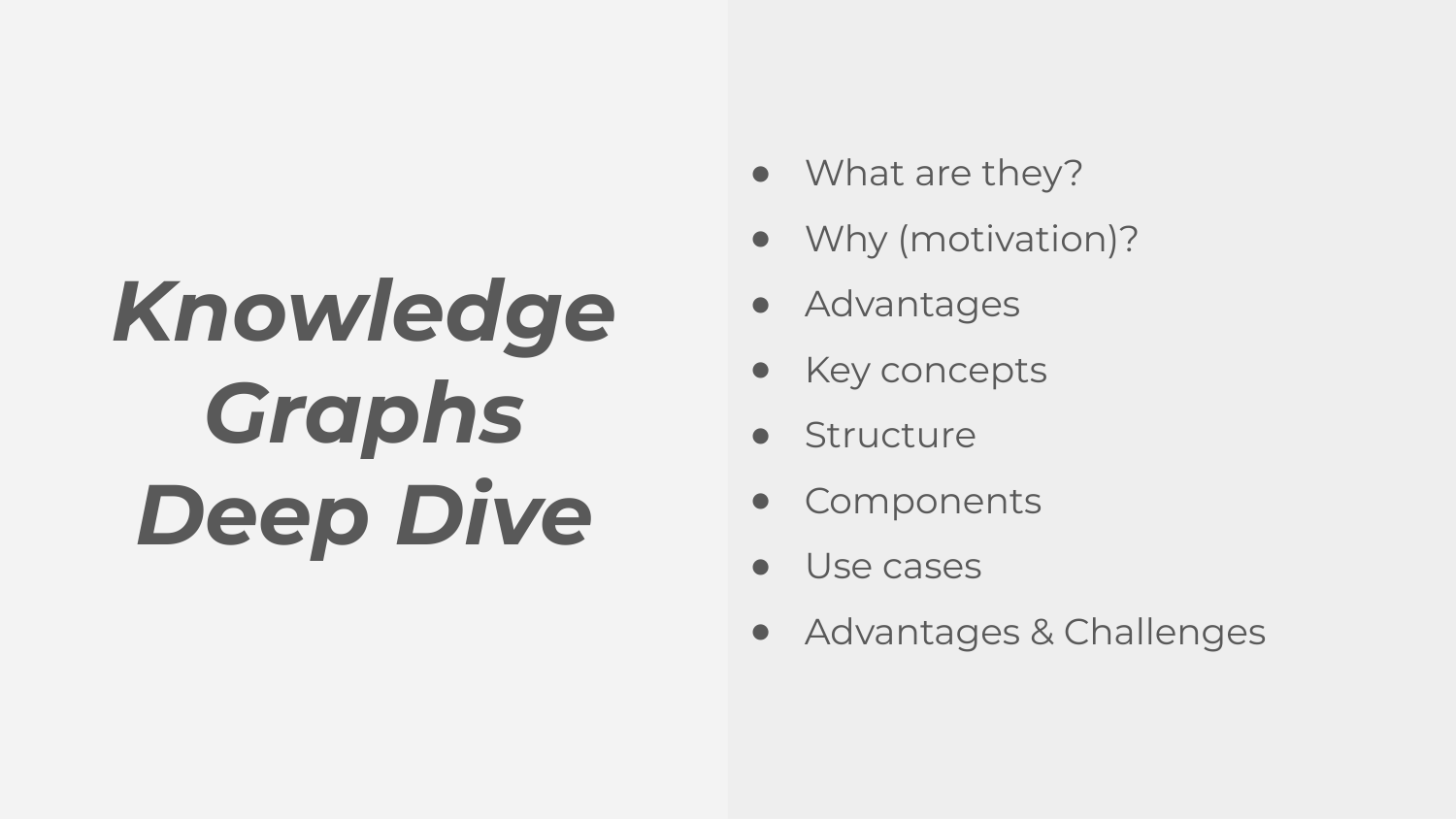

What are they?
Why (motivation)?
Advantages
Key concepts
Structure
Components
Use cases
Advantages & Challenges

# Knowledge Graphs
Deep Dive